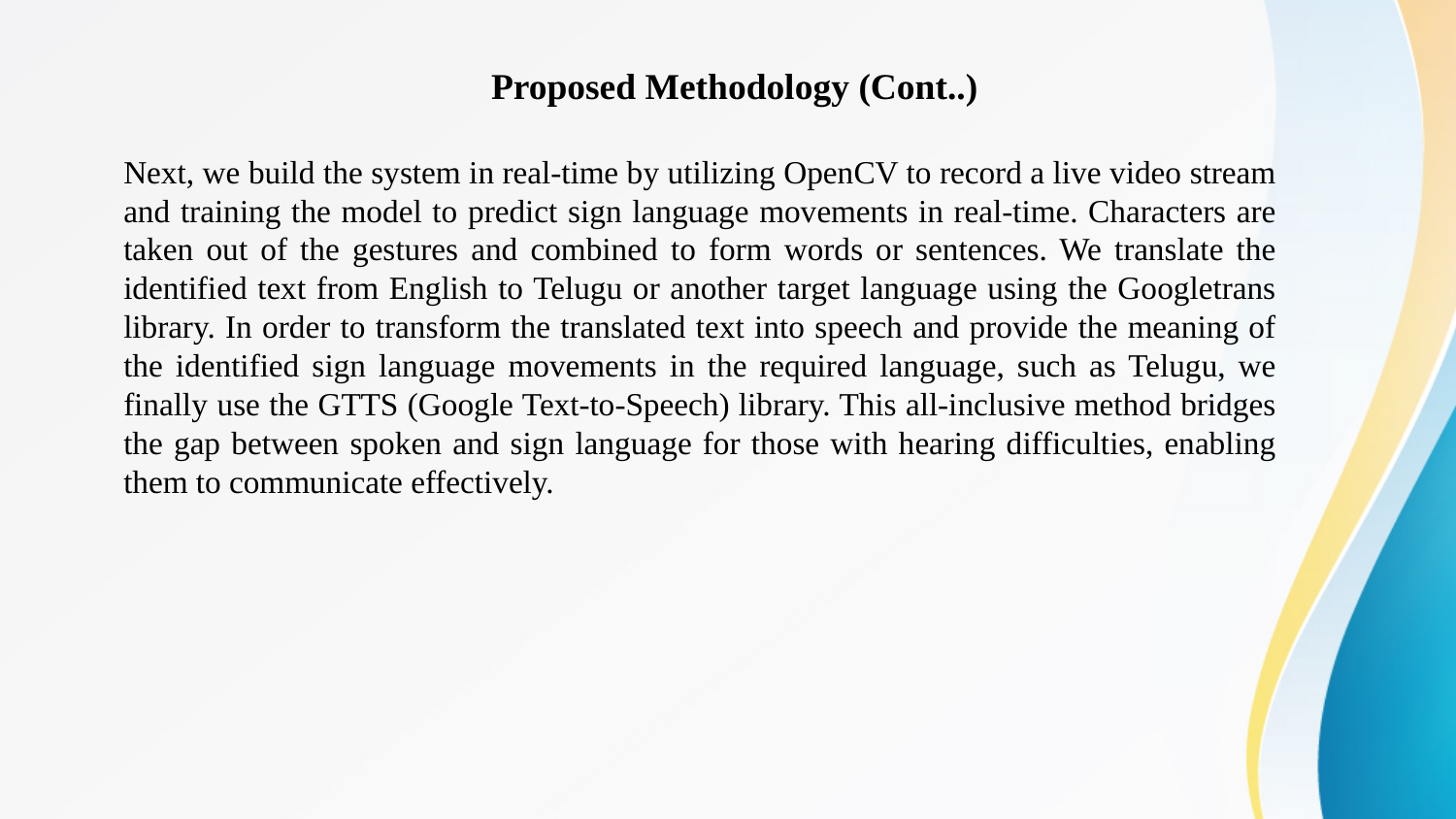

Proposed Methodology (Cont..)
Next, we build the system in real-time by utilizing OpenCV to record a live video stream and training the model to predict sign language movements in real-time. Characters are taken out of the gestures and combined to form words or sentences. We translate the identified text from English to Telugu or another target language using the Googletrans library. In order to transform the translated text into speech and provide the meaning of the identified sign language movements in the required language, such as Telugu, we finally use the GTTS (Google Text-to-Speech) library. This all-inclusive method bridges the gap between spoken and sign language for those with hearing difficulties, enabling them to communicate effectively.